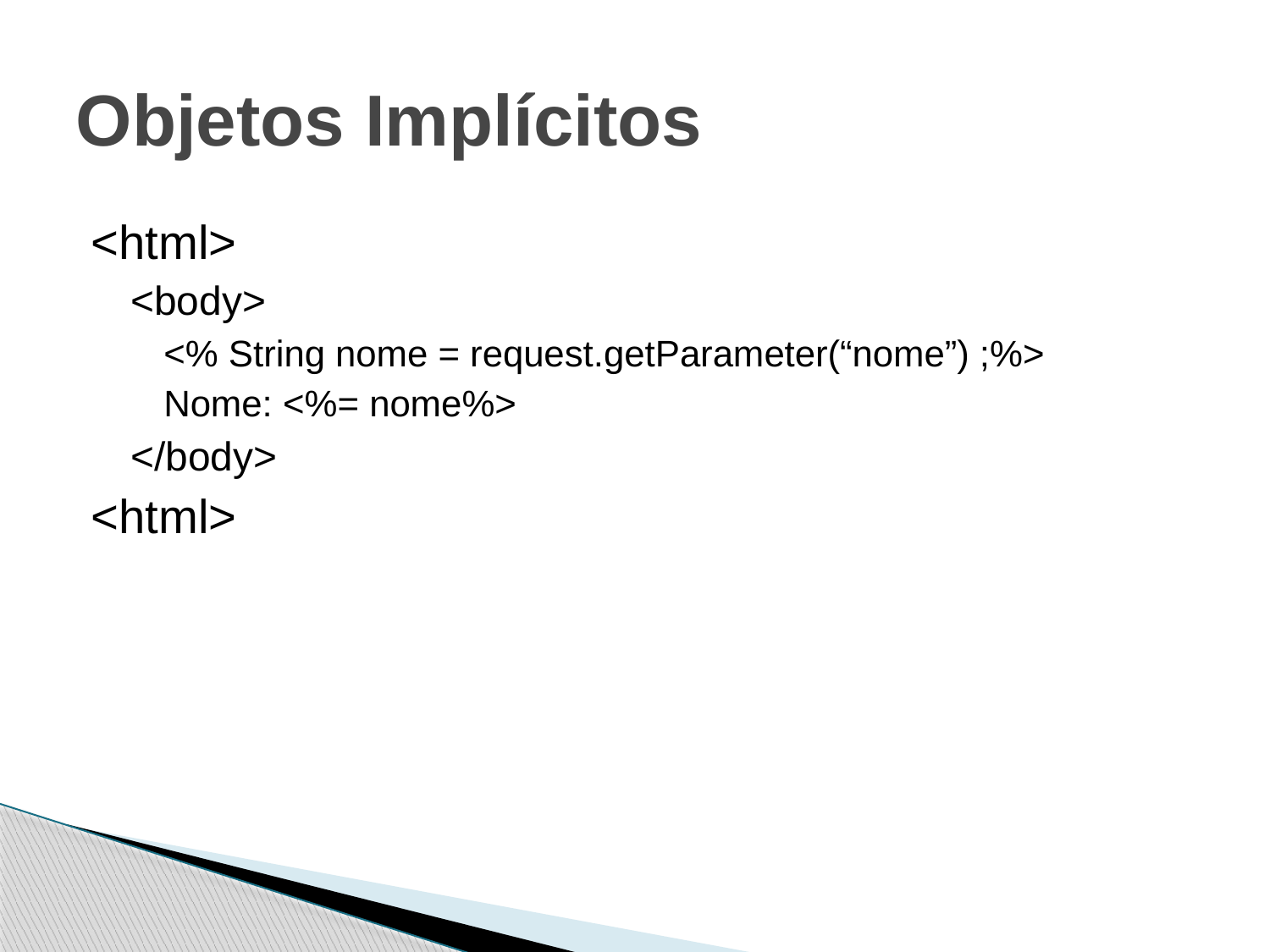

# Objetos Implícitos
<html>
<body>
<% String nome = request.getParameter(“nome”) ;%>
Nome: <%= nome%>
</body>
<html>